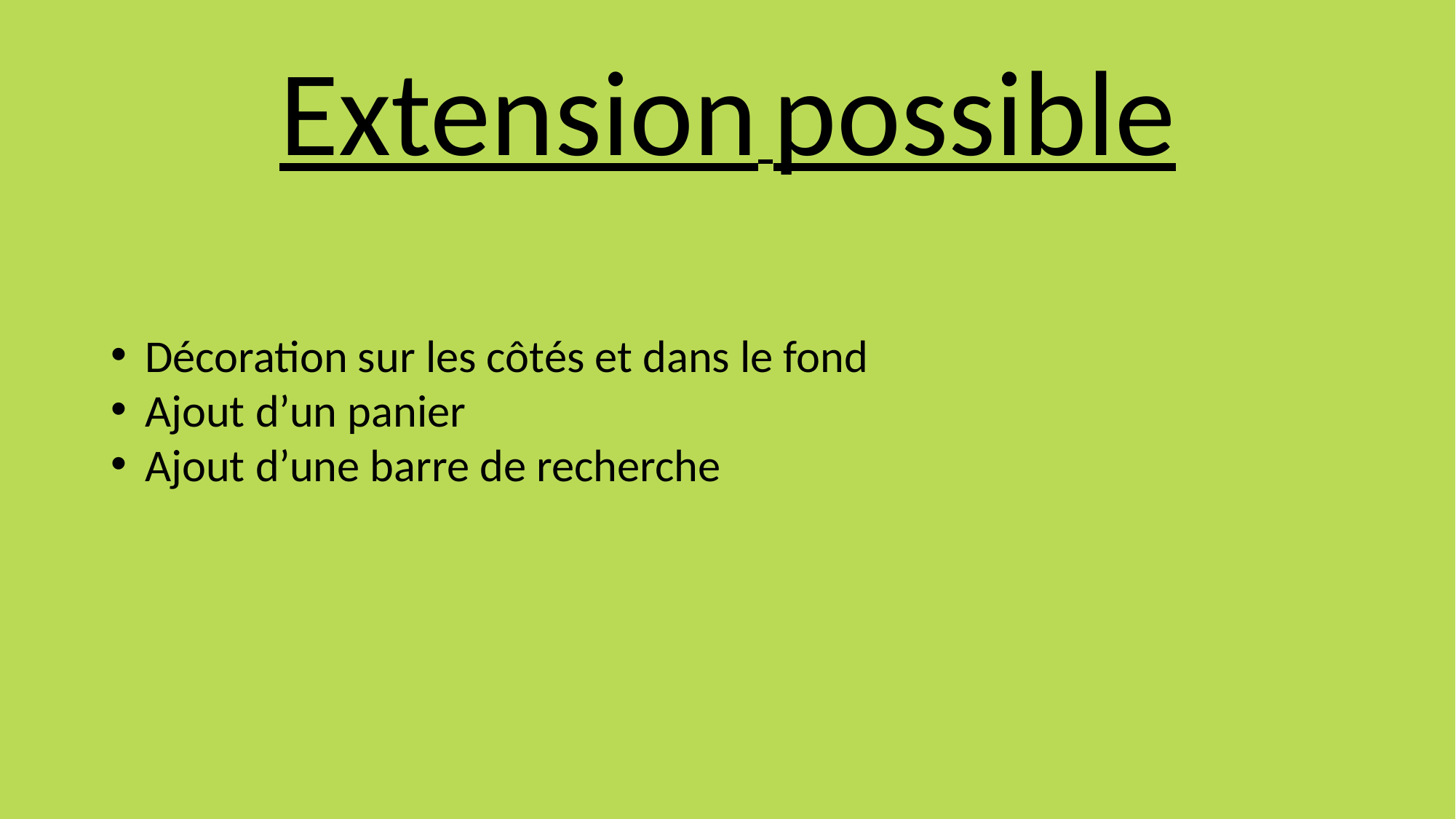

# Extension possible
Décoration sur les côtés et dans le fond
Ajout d’un panier
Ajout d’une barre de recherche